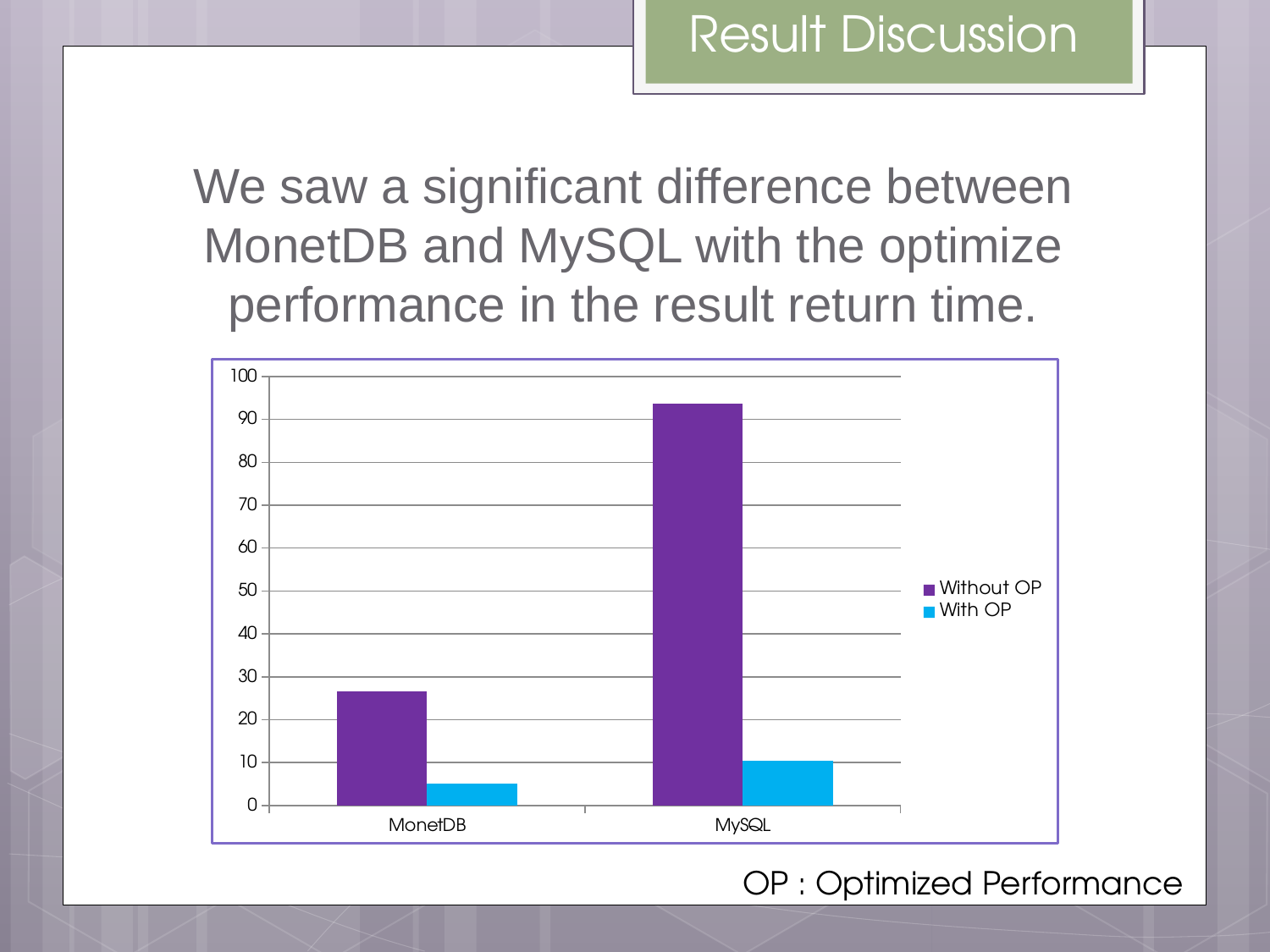

# Result Discussion
We saw a significant difference between MonetDB and MySQL with the optimize performance in the result return time.

### Chart

| Category | Without OP | With OP |
|---|---|---|
| MonetDB | 26.660000000000004 | 5.11 |
| MySQL | 93.67600000000002 | 10.468 |
OP : Optimized Performance